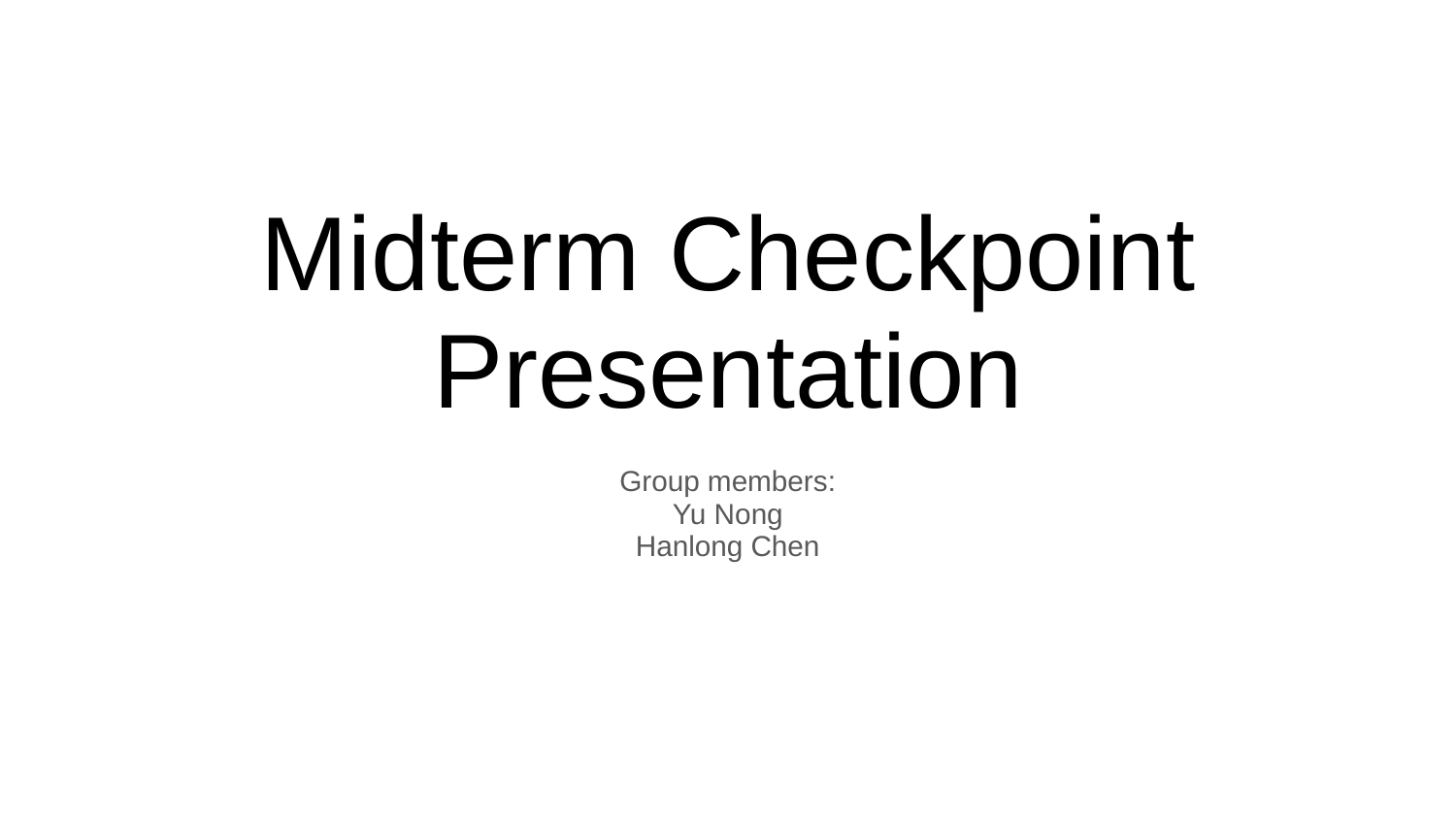

# Midterm Checkpoint Presentation
Group members:
Yu Nong
Hanlong Chen